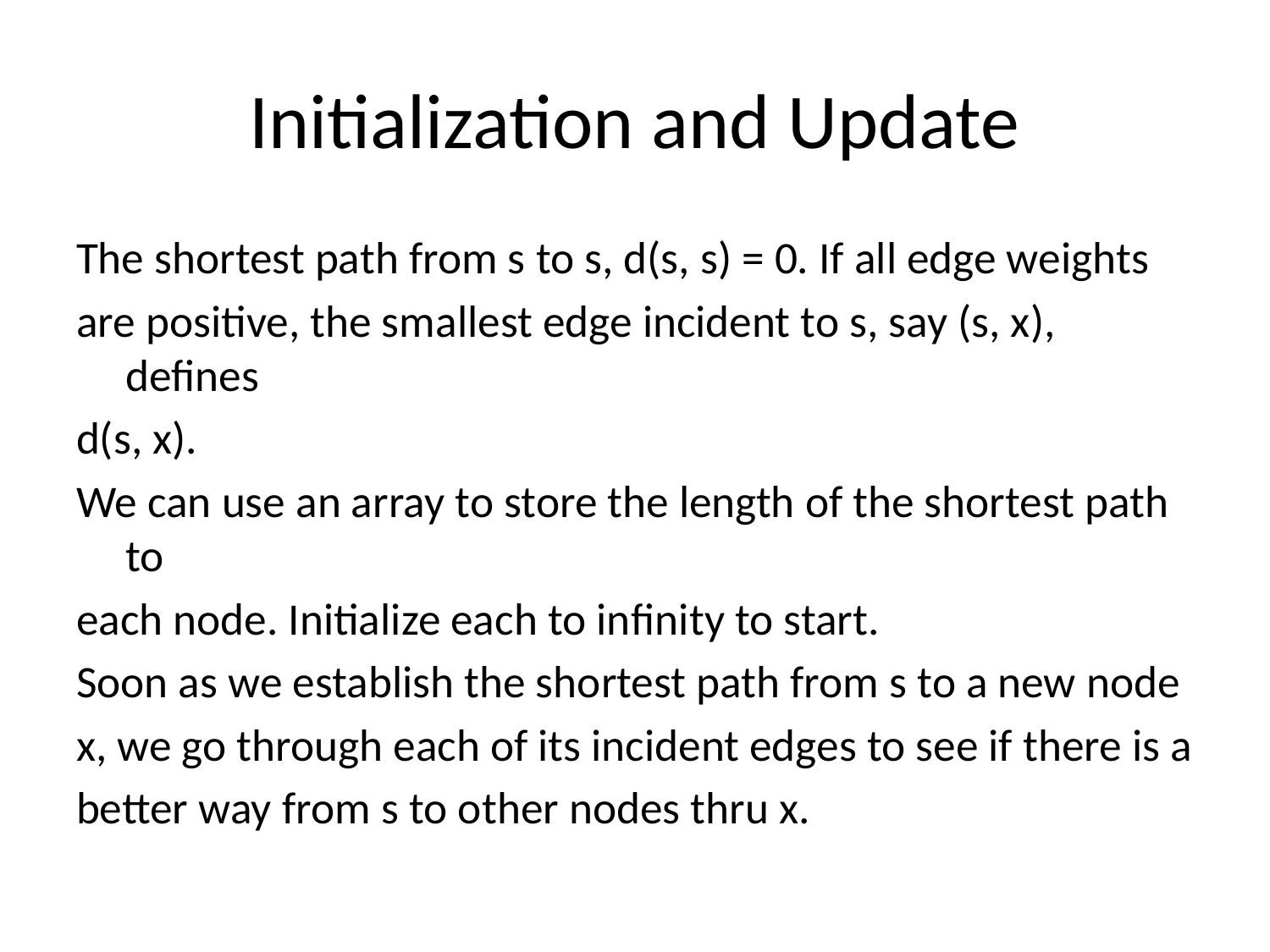

# Initialization and Update
The shortest path from s to s, d(s, s) = 0. If all edge weights
are positive, the smallest edge incident to s, say (s, x), deﬁnes
d(s, x).
We can use an array to store the length of the shortest path to
each node. Initialize each to infinity to start.
Soon as we establish the shortest path from s to a new node
x, we go through each of its incident edges to see if there is a
better way from s to other nodes thru x.